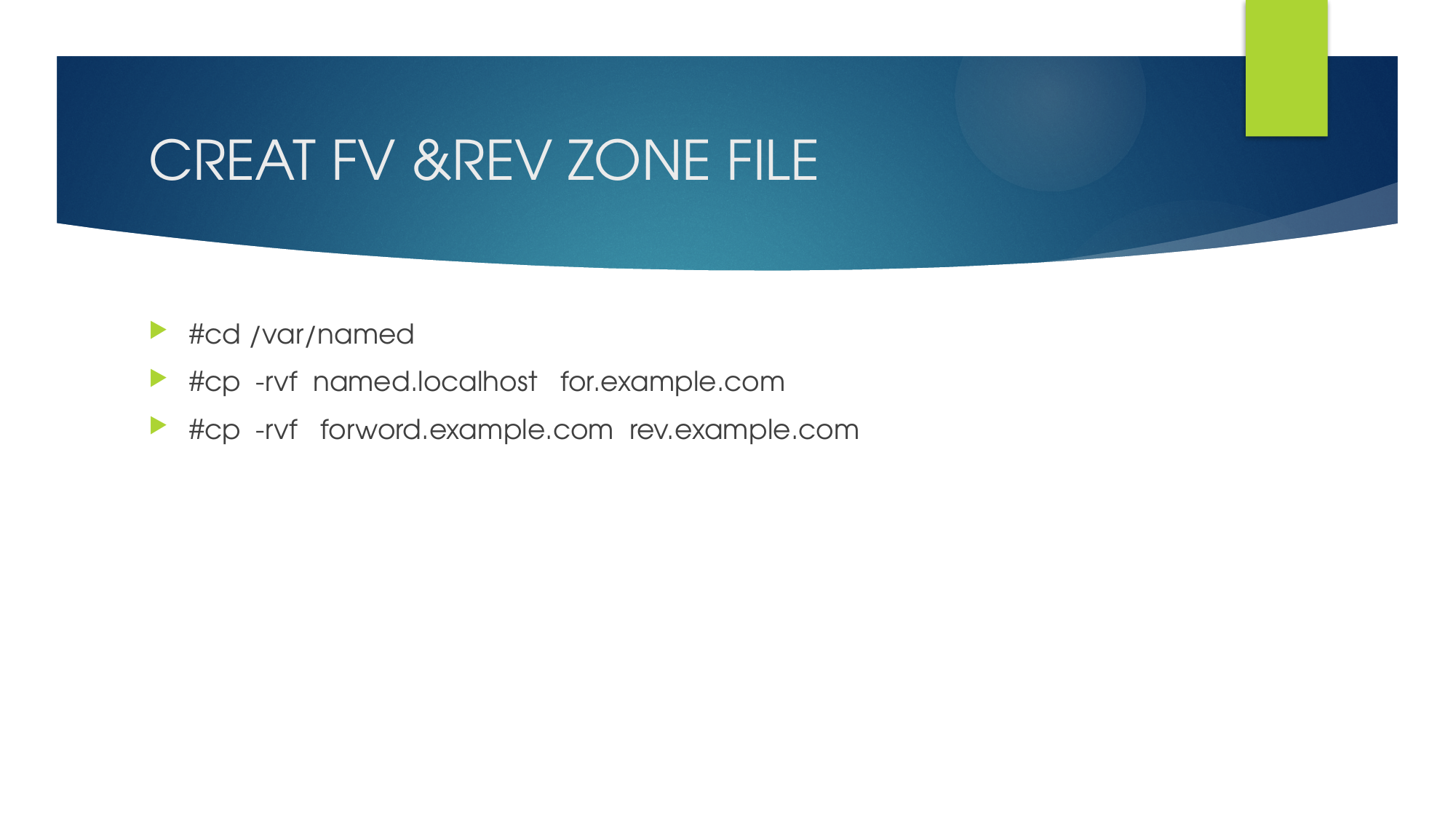

# CREAT FV &REV ZONE FILE
#cd /var/named
#cp  -rvf  named.localhost   for.example.com
#cp  -rvf   forword.example.com  rev.example.com